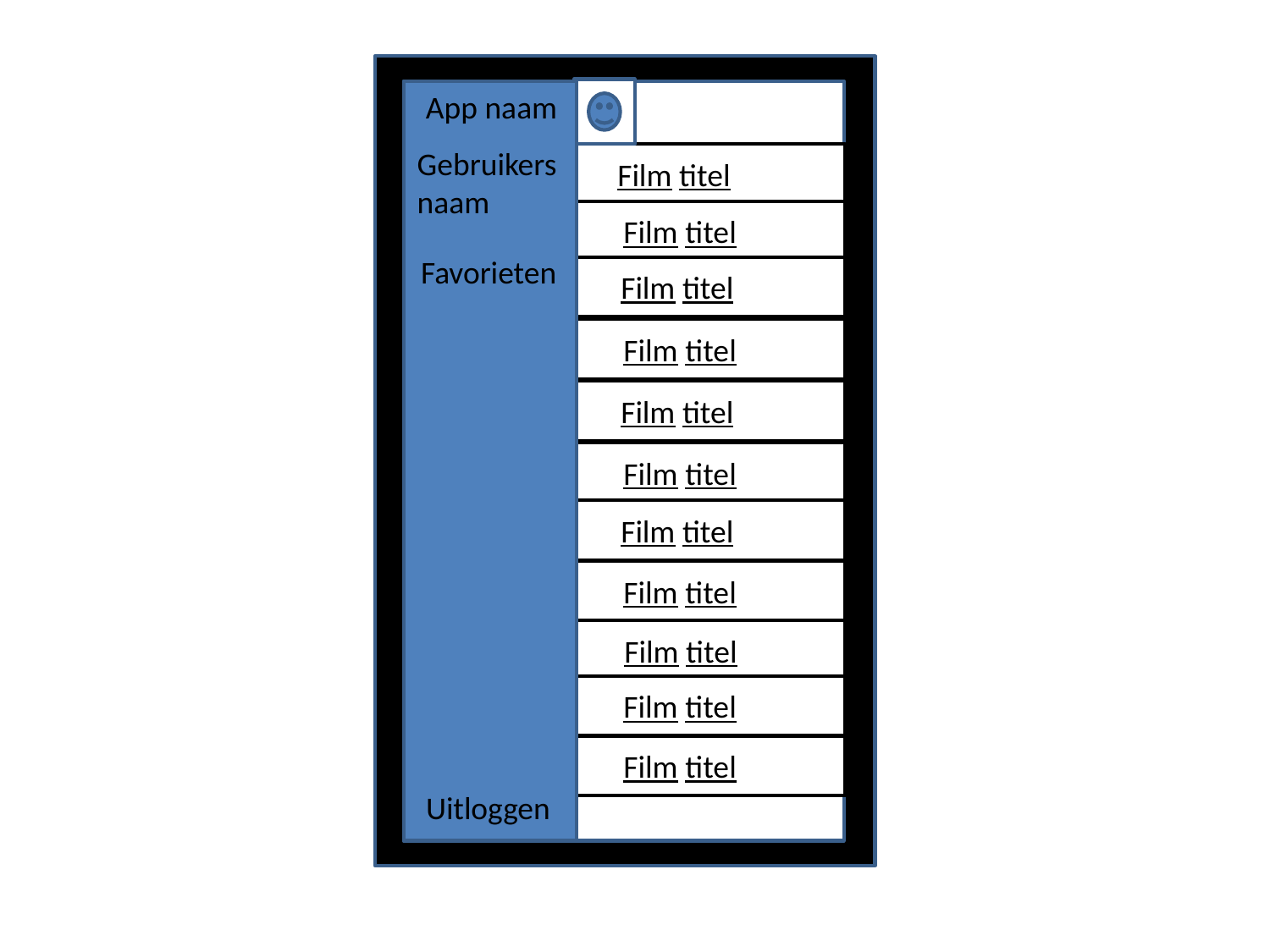

App naam

Gebruikers
naam

Film titel

Film titel
Favorieten

Film titel

Film titel

Film titel

Film titel

Film titel

Film titel

Film titel

Film titel

Film titel
Uitloggen